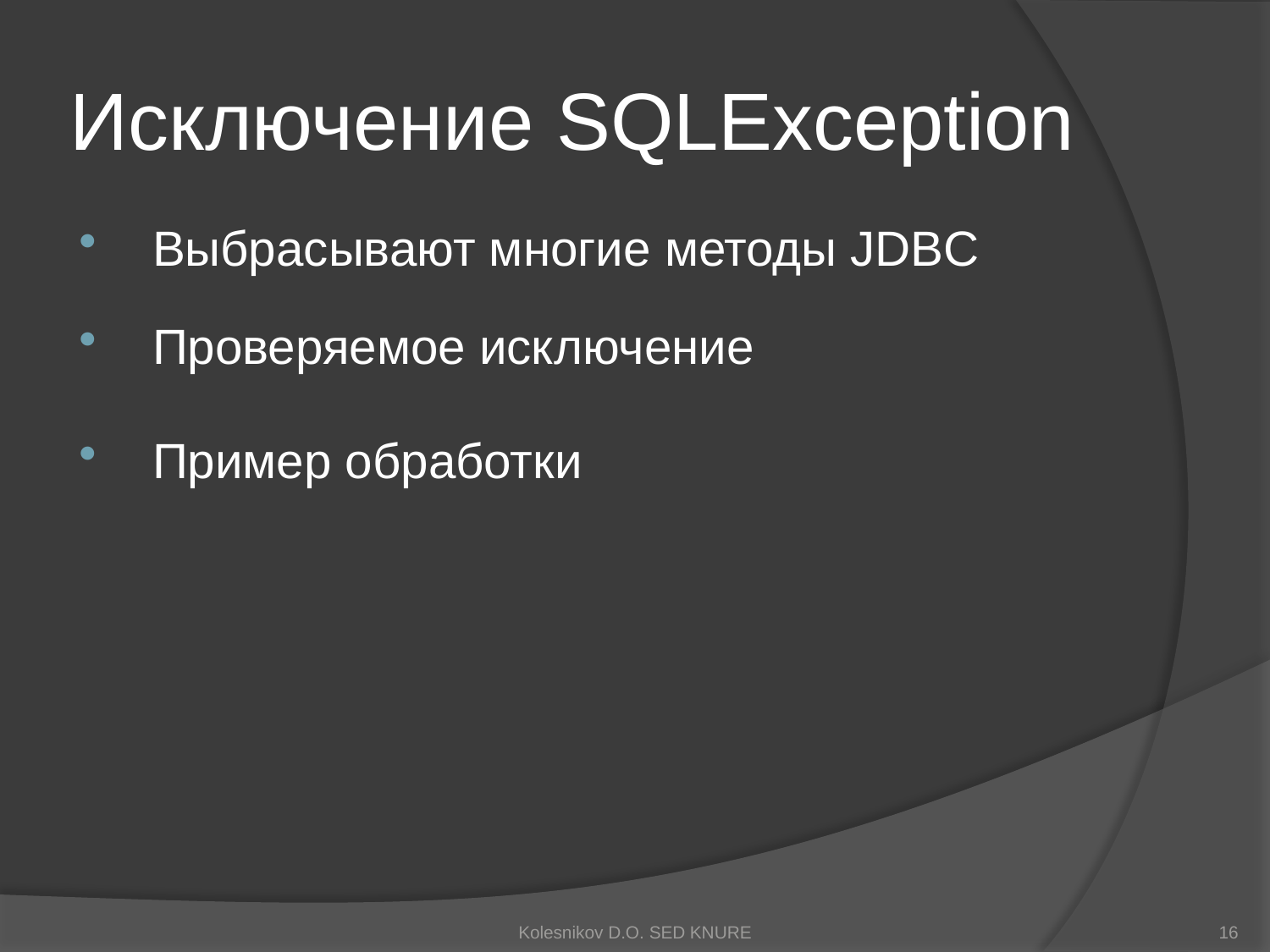

# Исключение SQLException
Выбрасывают многие методы JDBC

Проверяемое исключение

Пример обработки

Kolesnikov D.O. SED KNURE
16